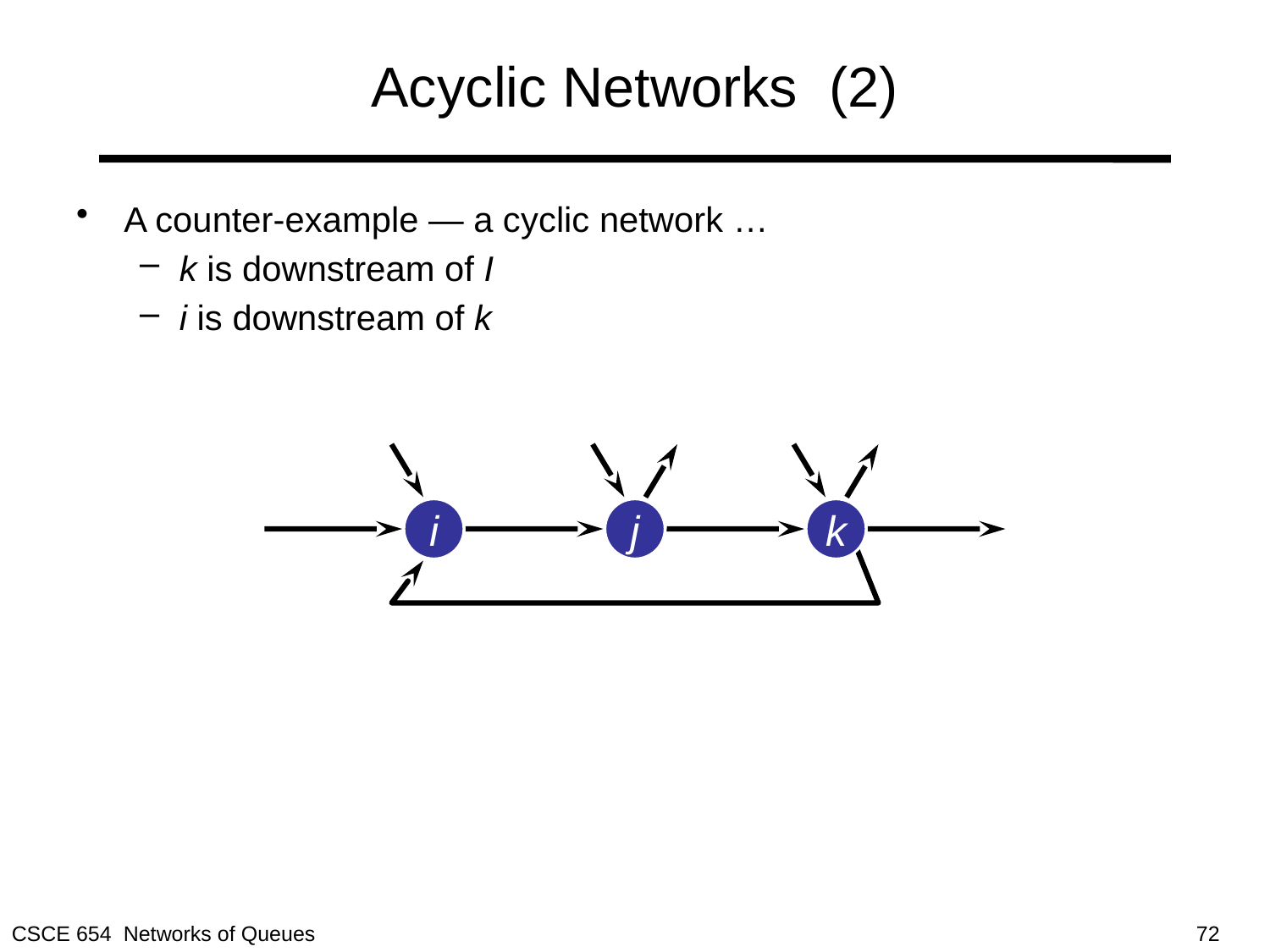

# Acyclic Networks  (2)
A counter-example — a cyclic network …
k is downstream of I
i is downstream of k

i
j
k